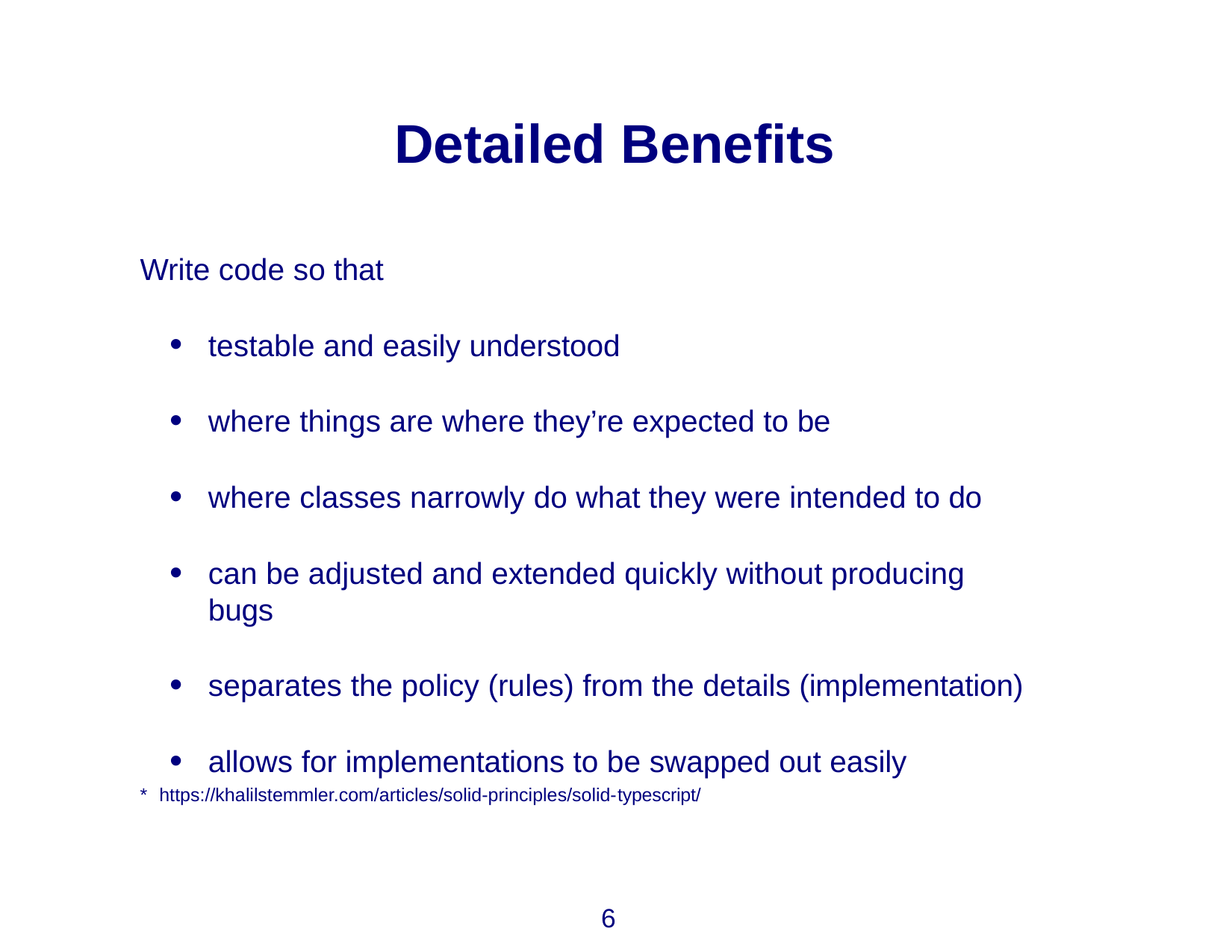

# Detailed Benefits
Write code so that

testable and easily understood

where things are where they’re expected to be

where classes narrowly do what they were intended to do

can be adjusted and extended quickly without producing bugs

separates the policy (rules) from the details (implementation)

allows for implementations to be swapped out easily
* https://khalilstemmler.com/articles/solid-principles/solid-typescript/
6